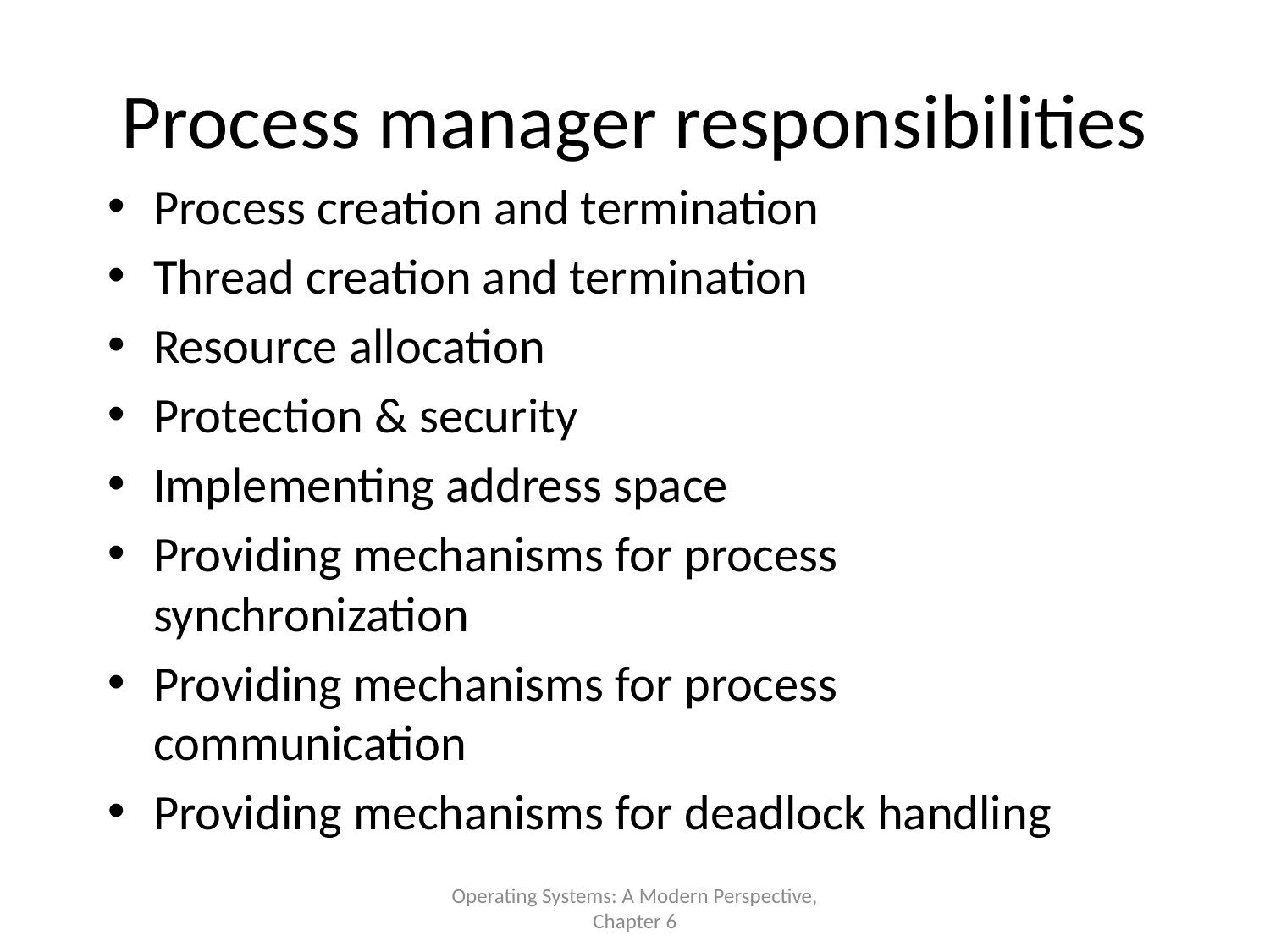

# Process manager responsibilities
Process creation and termination
Thread creation and termination
Resource allocation
Protection & security
Implementing address space
Providing mechanisms for process synchronization
Providing mechanisms for process communication
Providing mechanisms for deadlock handling

Operating Systems: A Modern Perspective, Chapter 6